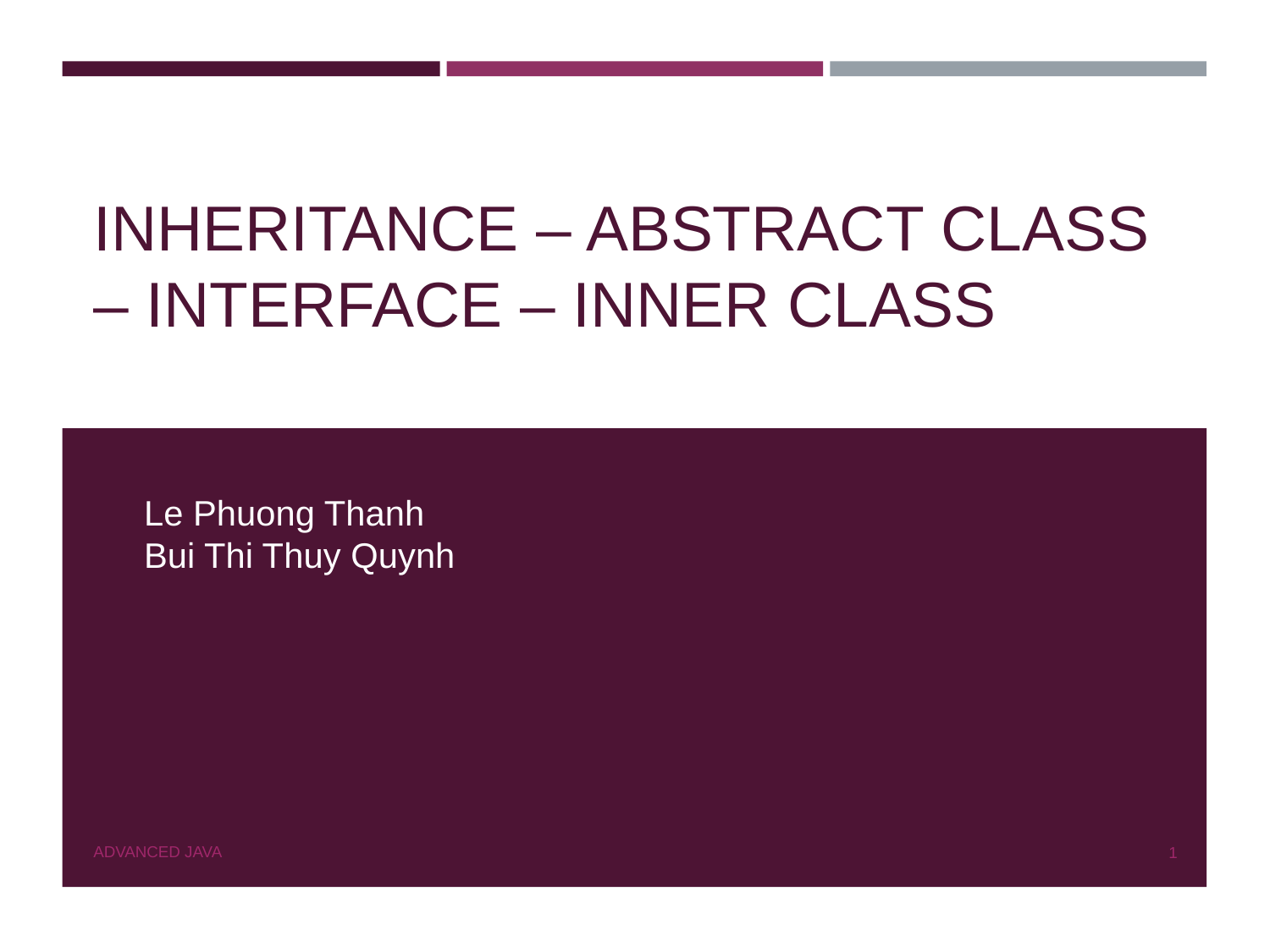

# INHERITANCE – ABSTRACT CLASS – INTERFACE – INNER CLASS
Le Phuong Thanh
Bui Thi Thuy Quynh
ADVANCED JAVA
1